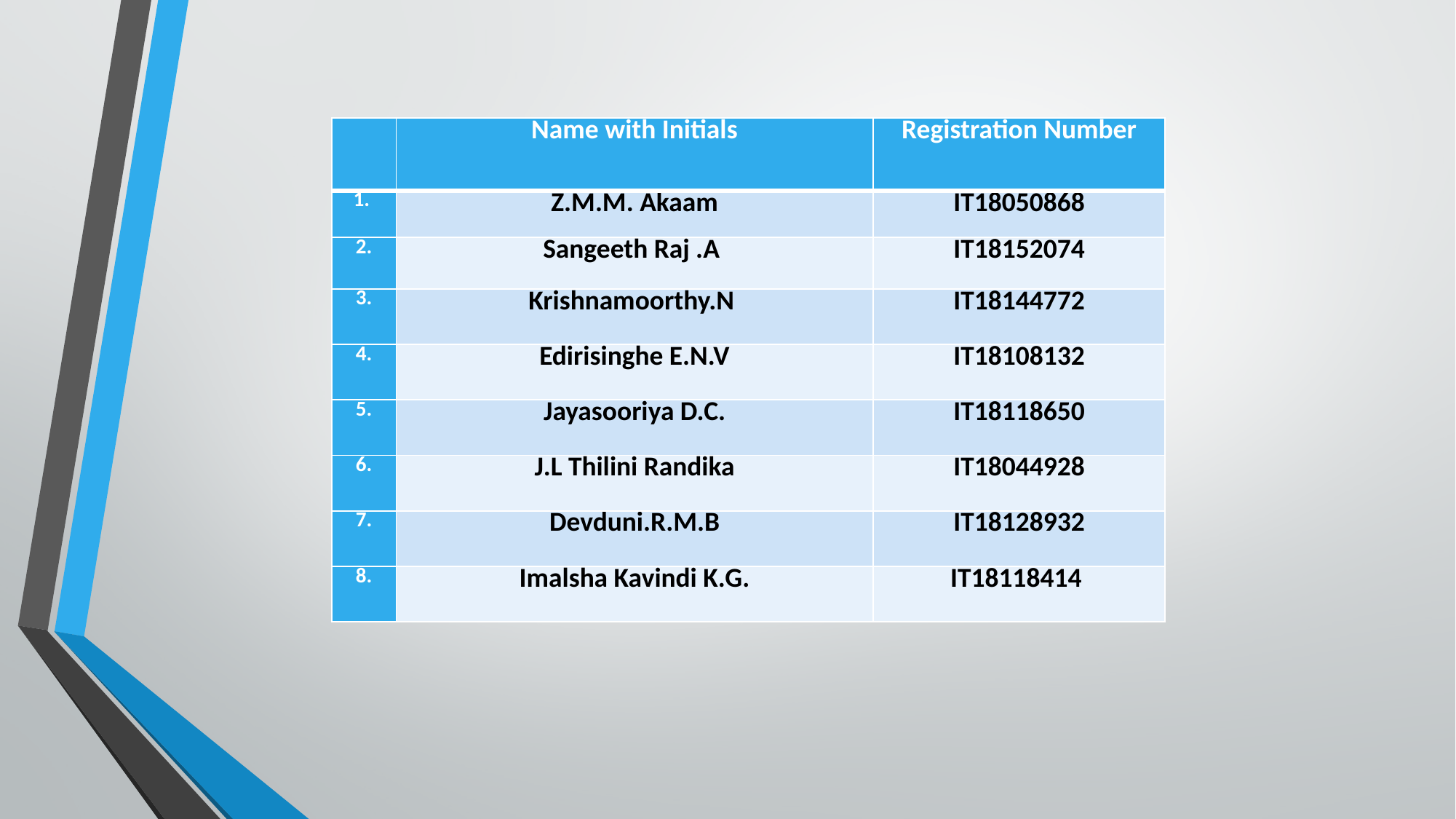

|  | Name with Initials | Registration Number |
| --- | --- | --- |
| 1. | Z.M.M. Akaam | IT18050868 |
| 2. | Sangeeth Raj .A | IT18152074 |
| 3. | Krishnamoorthy.N | IT18144772 |
| 4. | Edirisinghe E.N.V | IT18108132 |
| 5. | Jayasooriya D.C. | IT18118650 |
| 6. | J.L Thilini Randika | IT18044928 |
| 7. | Devduni.R.M.B | IT18128932 |
| 8. | Imalsha Kavindi K.G. | IT18118414 |